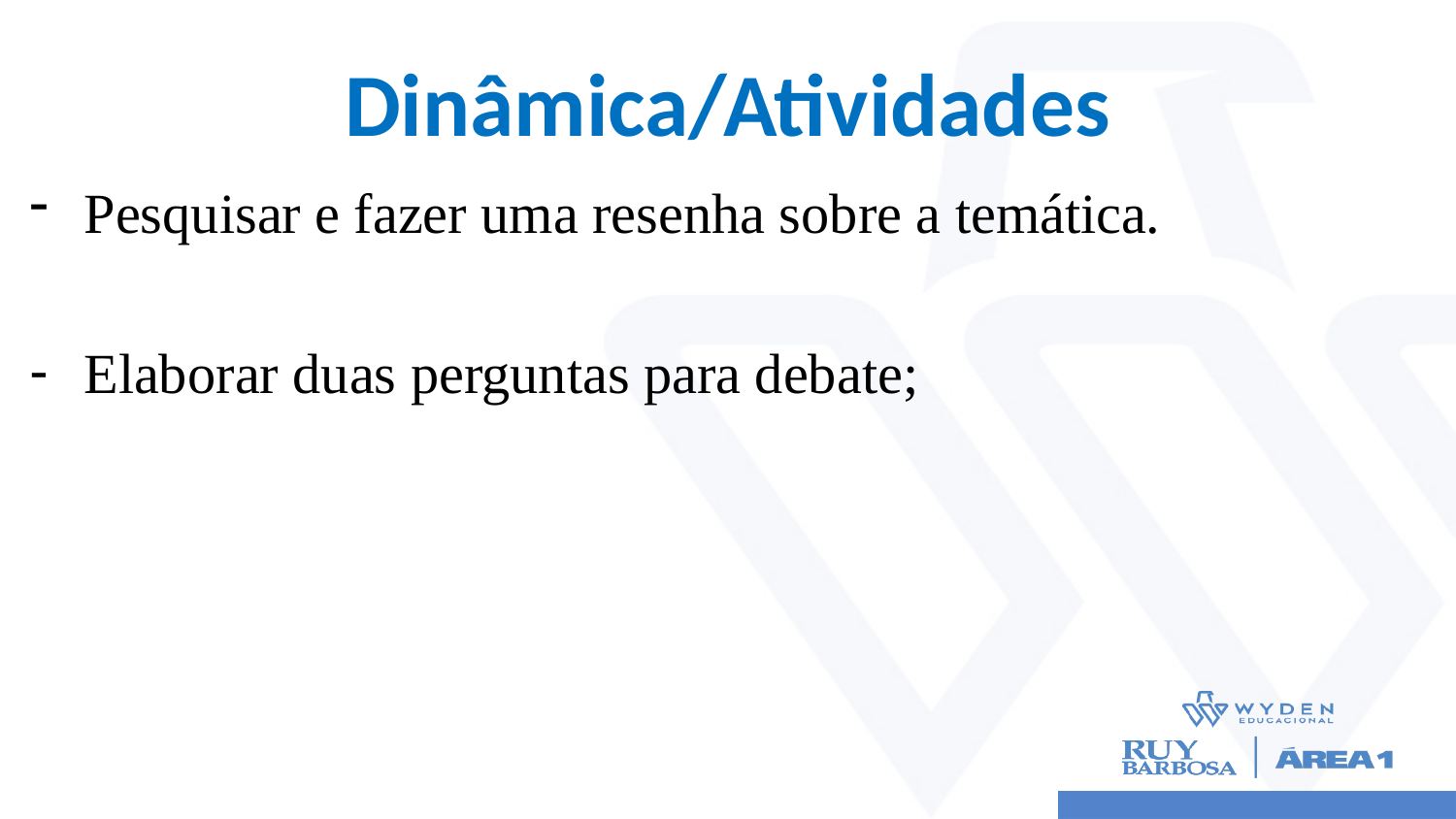

# Dinâmica/Atividades
Pesquisar e fazer uma resenha sobre a temática.

Elaborar duas perguntas para debate;